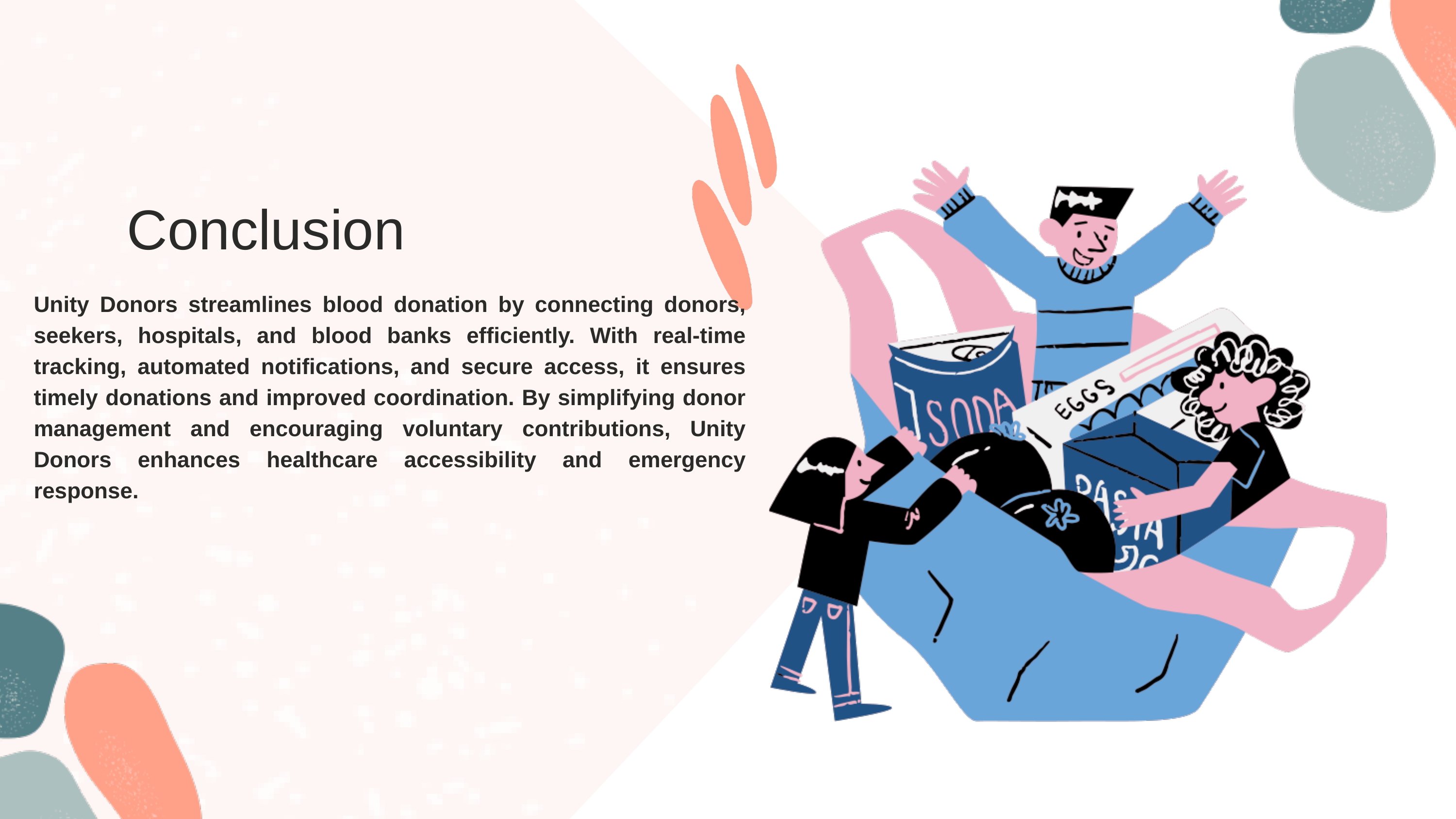

Conclusion

Unity Donors streamlines blood donation by connecting donors, seekers, hospitals, and blood banks efficiently. With real-time tracking, automated notifications, and secure access, it ensures timely donations and improved coordination. By simplifying donor management and encouraging voluntary contributions, Unity Donors enhances healthcare accessibility and emergency response.